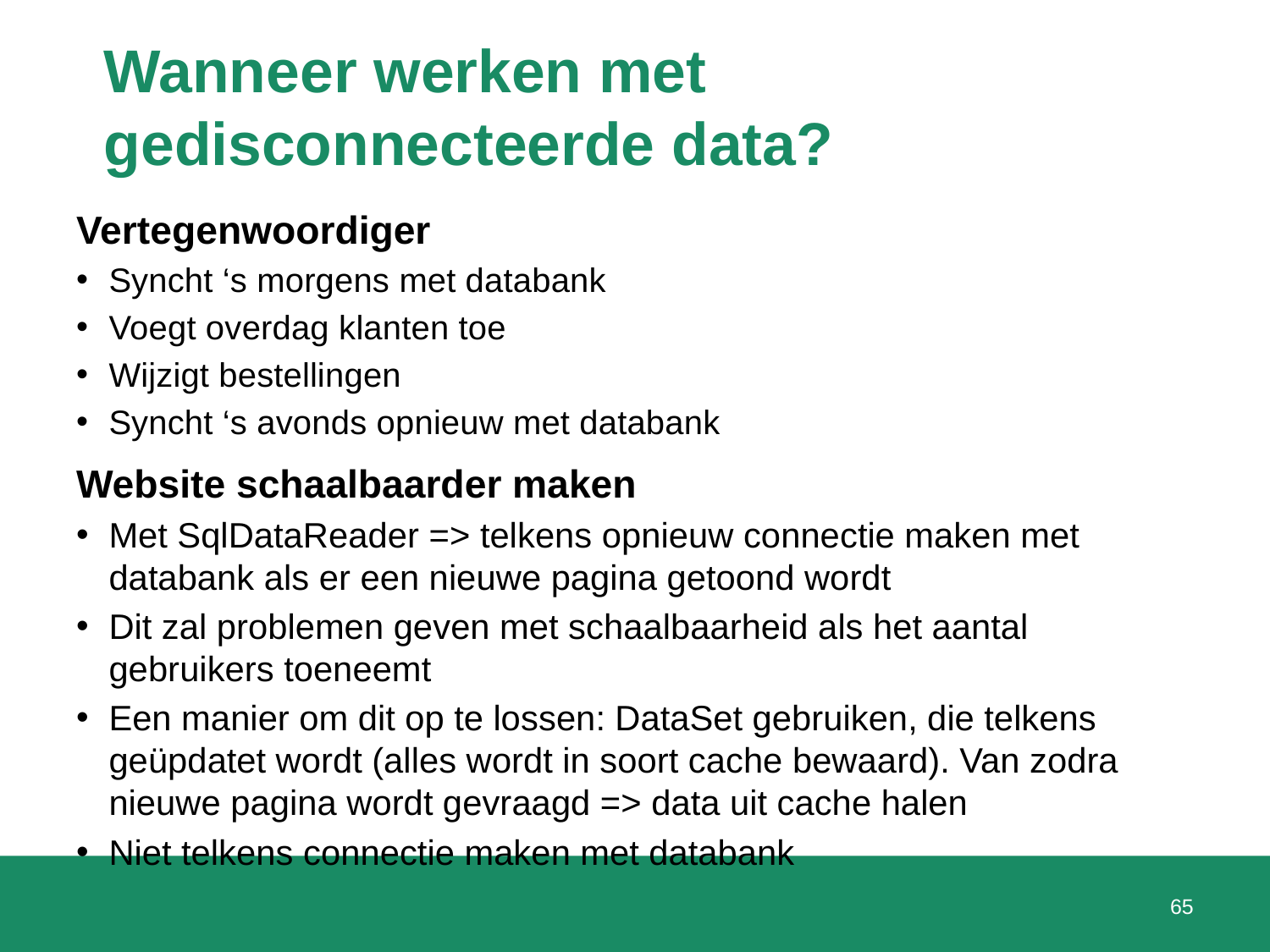

# Wanneer werken met gedisconnecteerde data?
Vertegenwoordiger
Syncht ‘s morgens met databank
Voegt overdag klanten toe
Wijzigt bestellingen
Syncht ‘s avonds opnieuw met databank
Website schaalbaarder maken
Met SqlDataReader => telkens opnieuw connectie maken met databank als er een nieuwe pagina getoond wordt
Dit zal problemen geven met schaalbaarheid als het aantal gebruikers toeneemt
Een manier om dit op te lossen: DataSet gebruiken, die telkens geüpdatet wordt (alles wordt in soort cache bewaard). Van zodra nieuwe pagina wordt gevraagd => data uit cache halen
Niet telkens connectie maken met databank
65